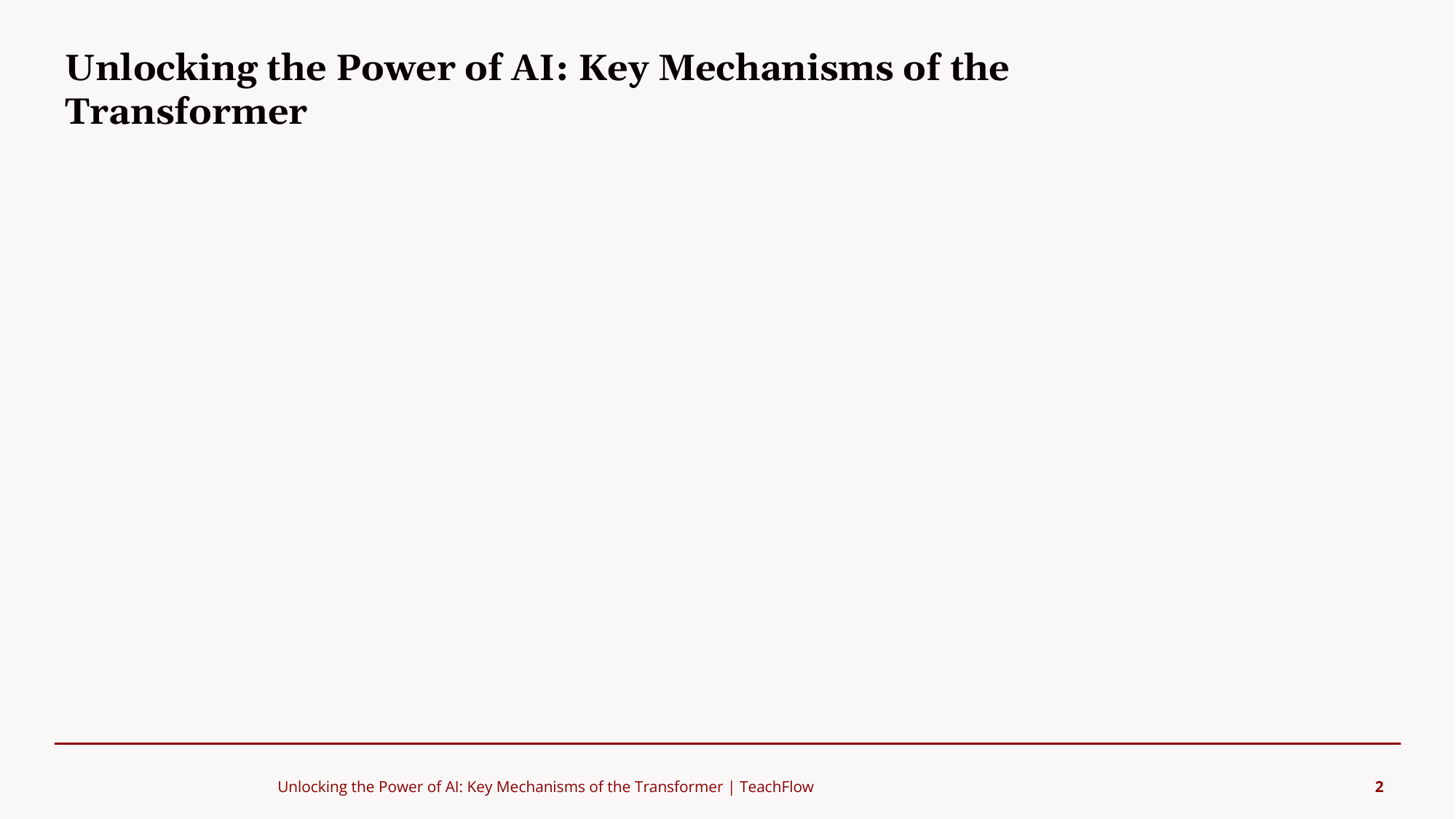

Unlocking the Power of AI: Key Mechanisms of the Transformer
#

Unlocking the Power of AI: Key Mechanisms of the Transformer | TeachFlow
2